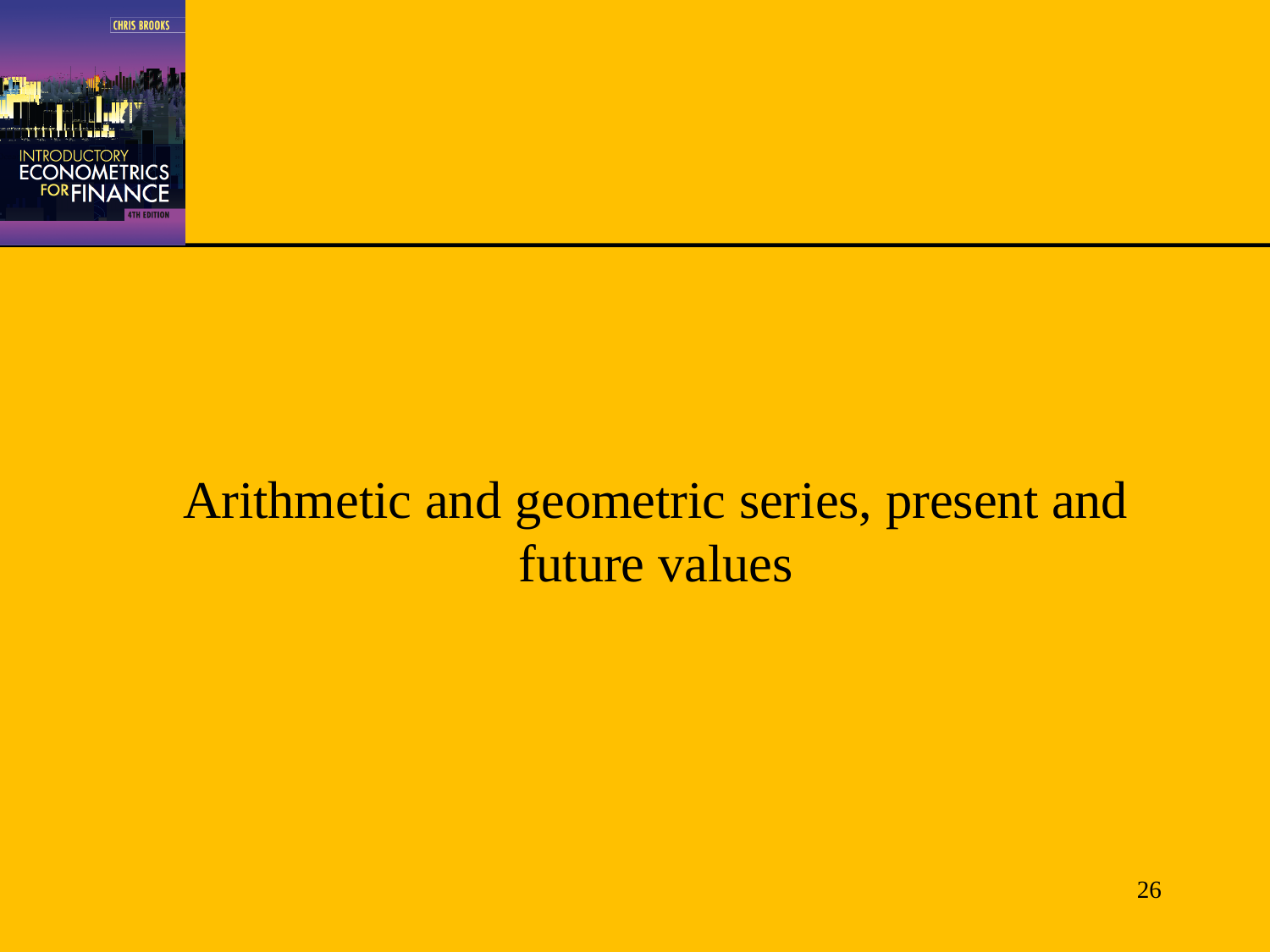

Arithmetic and geometric series, present and future values
26